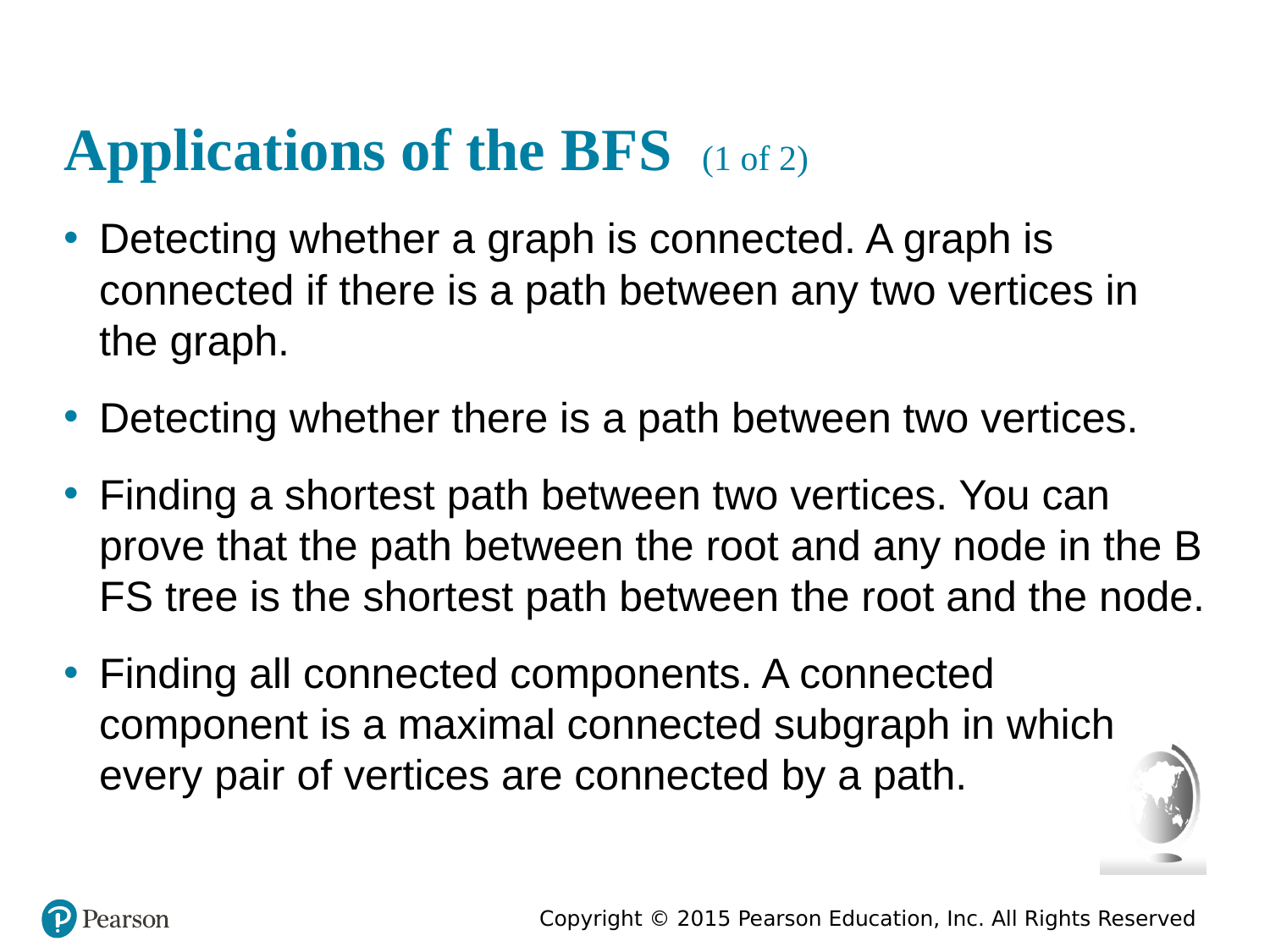

# Applications of the B F S  (1 of 2)
Detecting whether a graph is connected. A graph is connected if there is a path between any two vertices in the graph.
Detecting whether there is a path between two vertices.
Finding a shortest path between two vertices. You can prove that the path between the root and any node in the B F S tree is the shortest path between the root and the node.
Finding all connected components. A connected component is a maximal connected subgraph in which every pair of vertices are connected by a path.